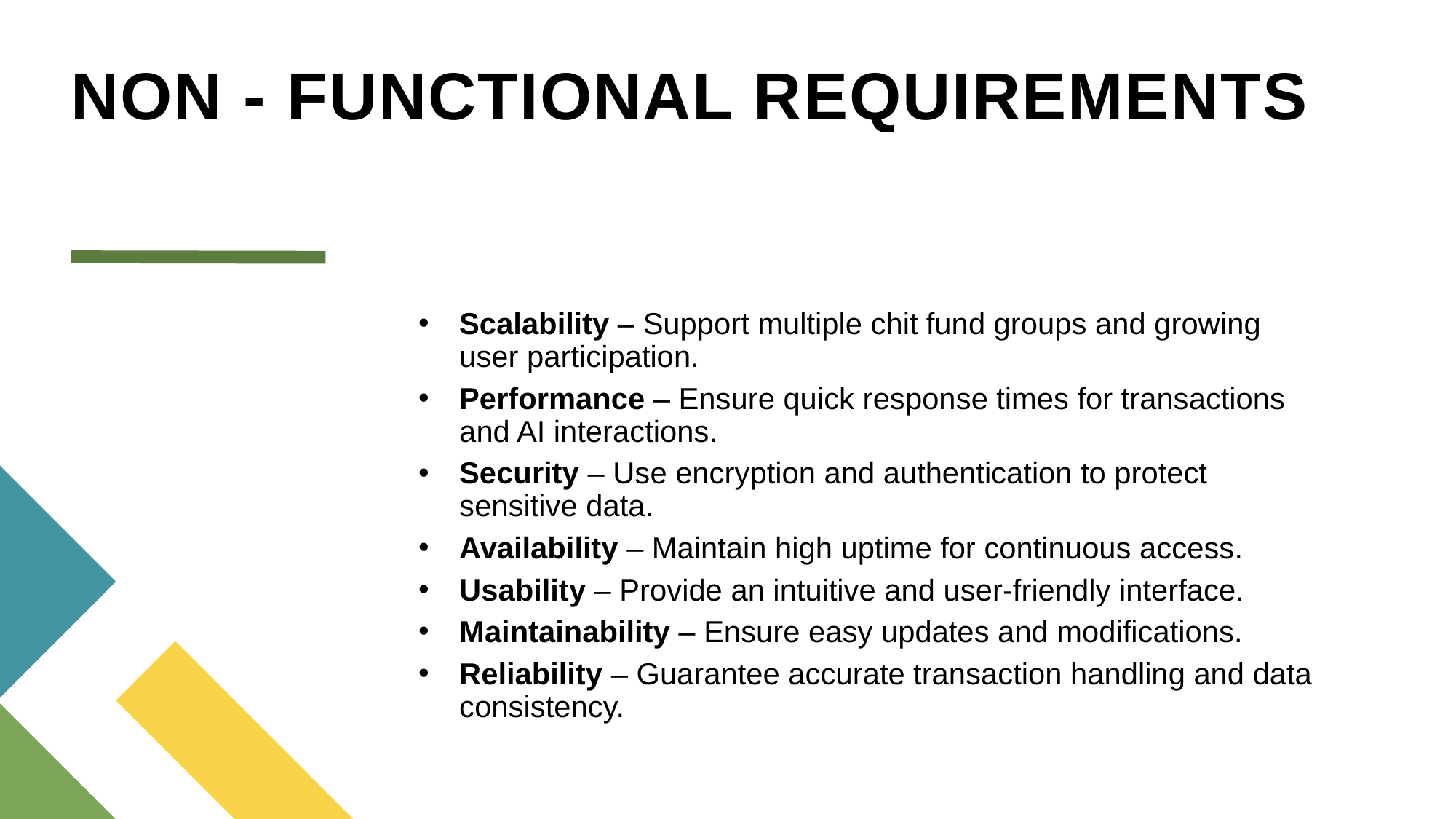

# NON - FUNCTIONAL REQUIREMENTS
Scalability – Support multiple chit fund groups and growing user participation.
Performance – Ensure quick response times for transactions and AI interactions.
Security – Use encryption and authentication to protect sensitive data.
Availability – Maintain high uptime for continuous access.
Usability – Provide an intuitive and user-friendly interface.
Maintainability – Ensure easy updates and modifications.
Reliability – Guarantee accurate transaction handling and data consistency.